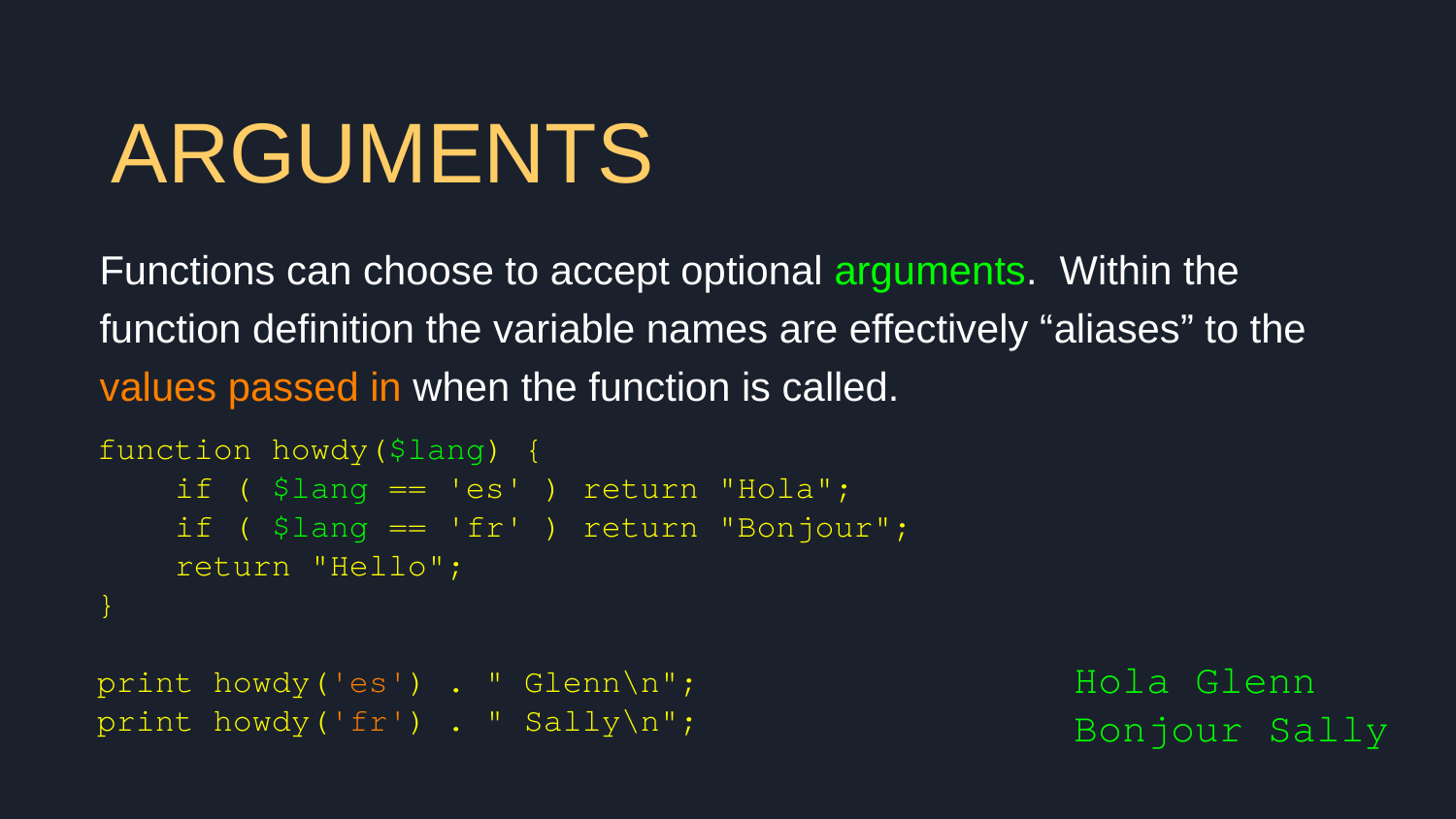

# ARGUMENTS
Functions can choose to accept optional arguments.  Within the function definition the variable names are effectively “aliases” to the values passed in when the function is called.
function howdy($lang) {
    if ( $lang == 'es' ) return "Hola";
    if ( $lang == 'fr' ) return "Bonjour";
    return "Hello";
}

print howdy('es') . " Glenn\n";
print howdy('fr') . " Sally\n";
Hola Glenn
Bonjour Sally